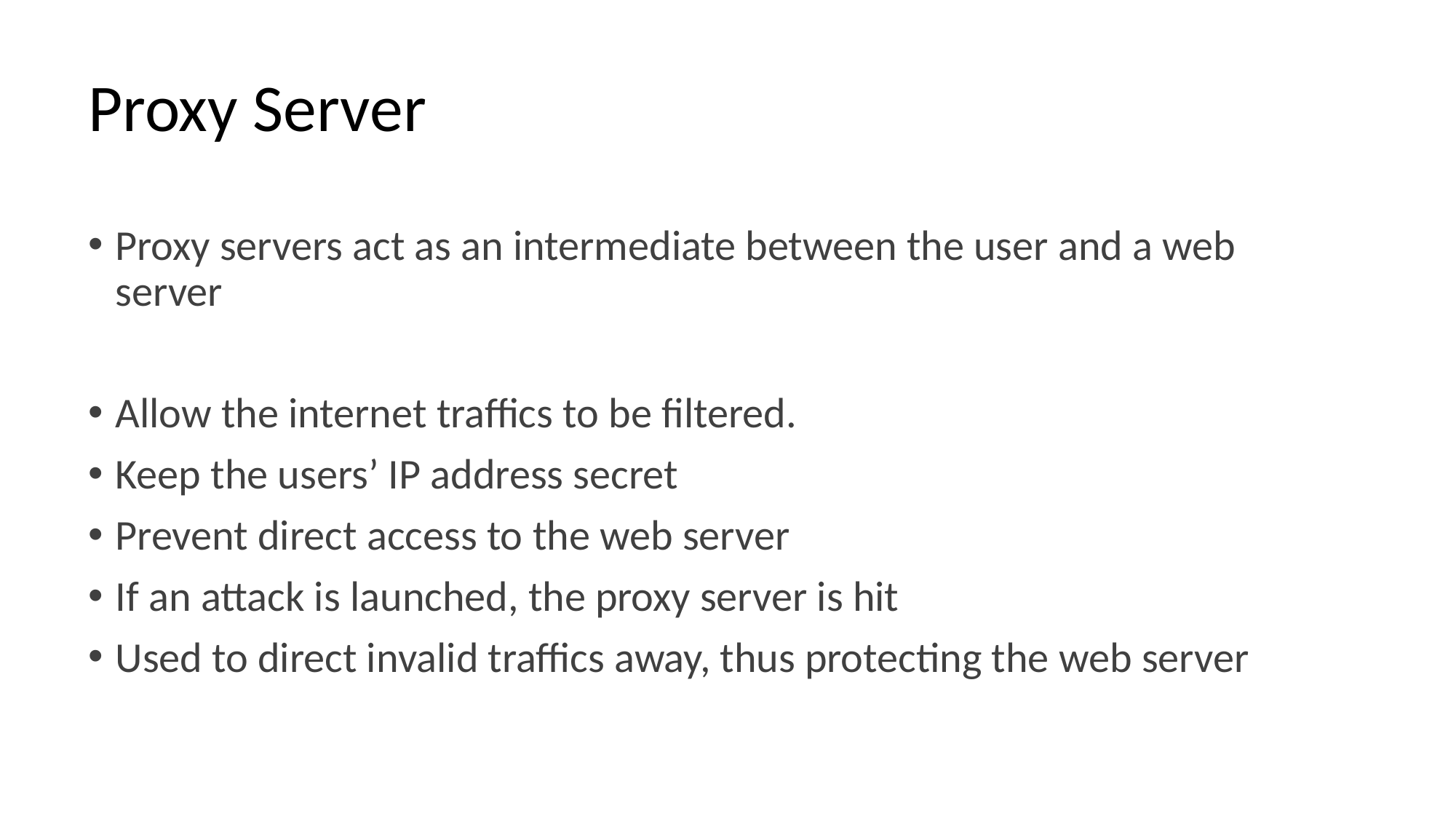

# Proxy Server
Proxy servers act as an intermediate between the user and a web server

Allow the internet traffics to be filtered.
Keep the users’ IP address secret
Prevent direct access to the web server
If an attack is launched, the proxy server is hit
Used to direct invalid traffics away, thus protecting the web server